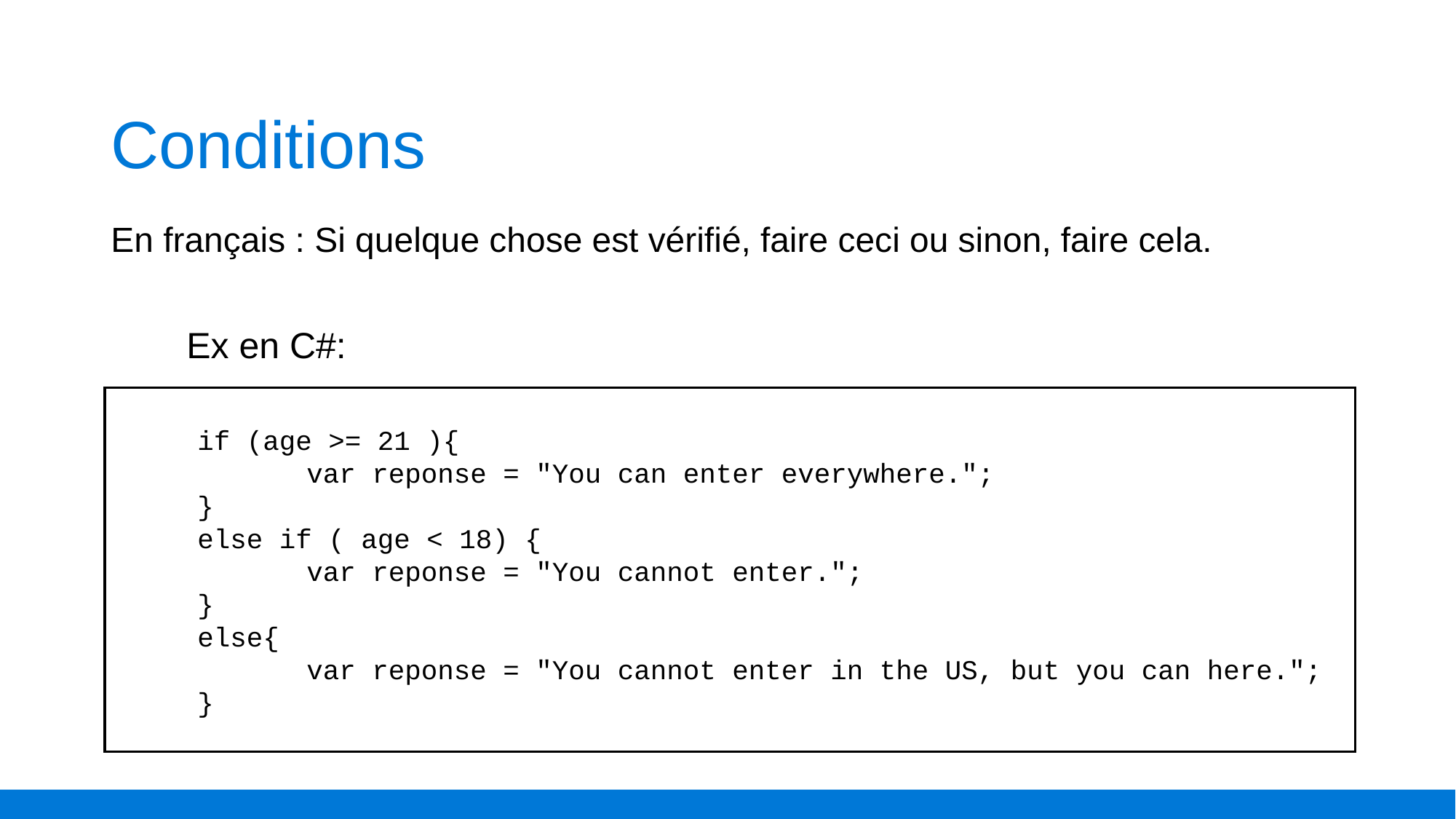

# Conditions
En français : Si quelque chose est vérifié, faire ceci ou sinon, faire cela.

Ex en C#:

if (age >= 21 ){
	var reponse = "You can enter everywhere.";
}
else if ( age < 18) {
	var reponse = "You cannot enter.";
}
else{
	var reponse = "You cannot enter in the US, but you can here.";
}